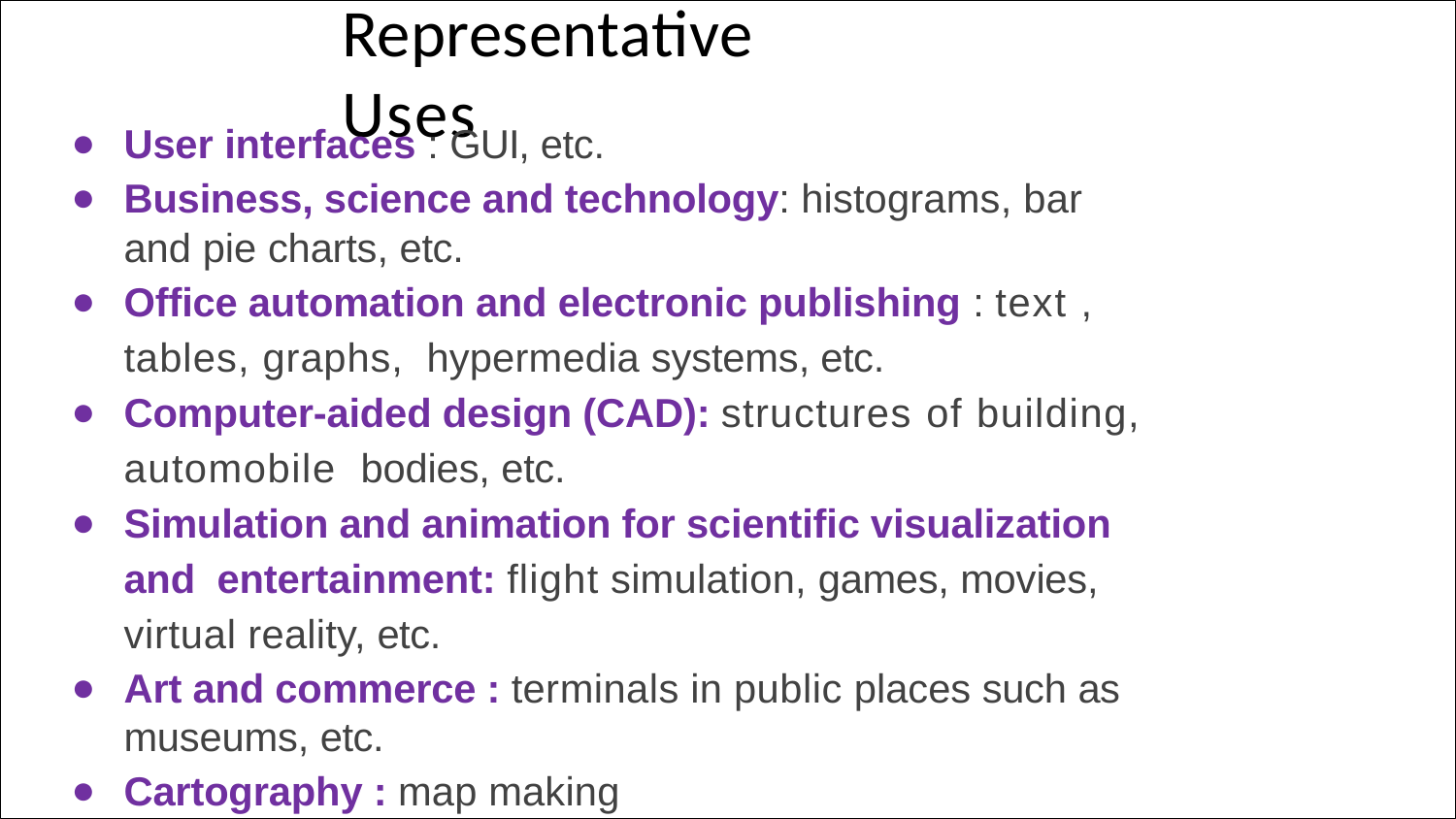

# Representative Uses
User interfaces : GUI, etc.
Business, science and technology: histograms, bar and pie charts, etc.
Office automation and electronic publishing : text , tables, graphs,  hypermedia systems, etc.
Computer-aided design (CAD): structures of building, automobile  bodies, etc.
Simulation and animation for scientific visualization and  entertainment: flight simulation, games, movies, virtual reality, etc.
Art and commerce : terminals in public places such as museums, etc.
Cartography : map making